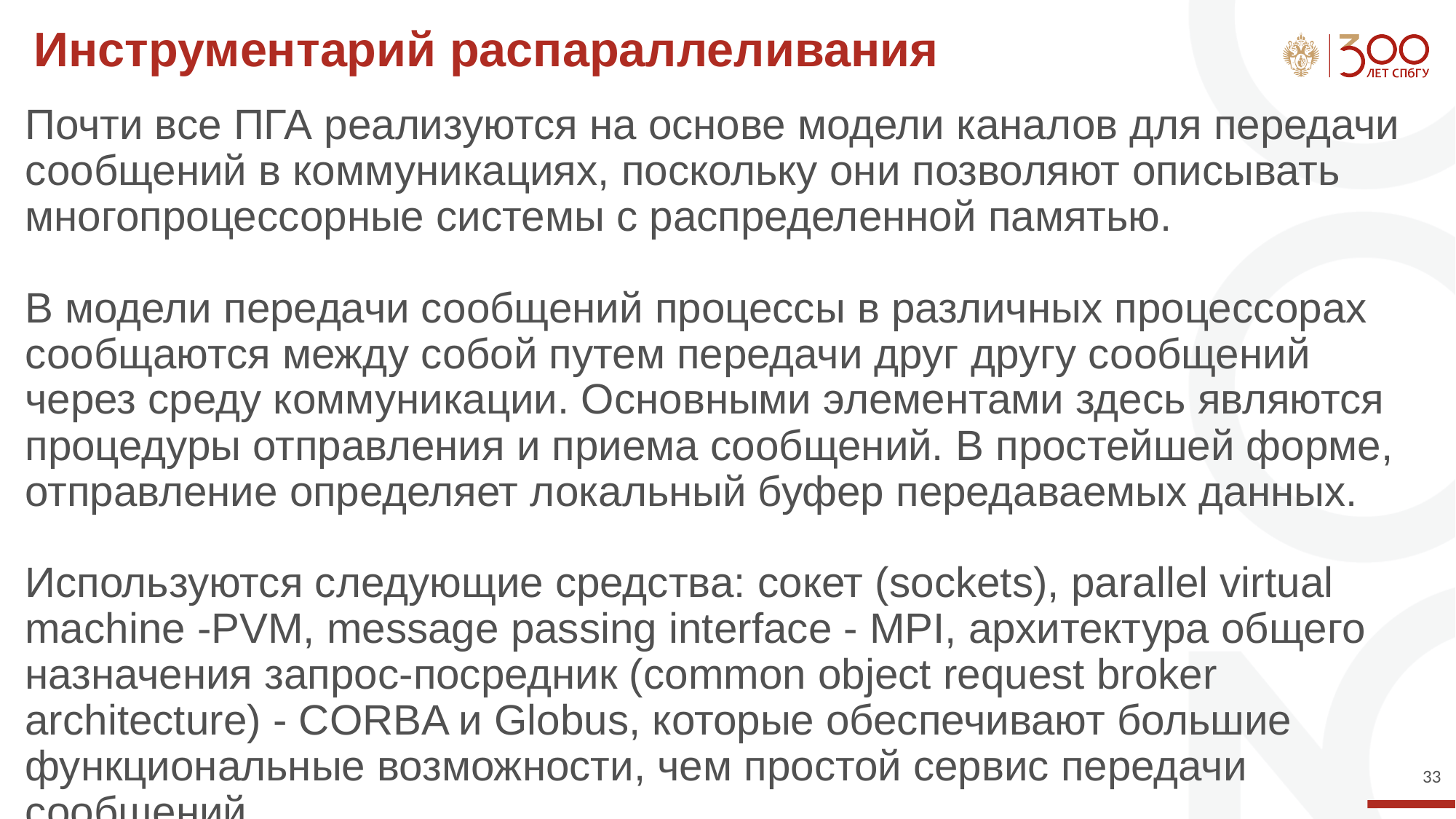

# Инструментарий распараллеливания

Почти все ПГА реализуются на основе модели каналов для передачи сообщений в коммуникациях, поскольку они позволяют описывать многопроцессорные системы с распределенной памятью.

В модели передачи сообщений процессы в различных процессорах сообщаются между собой путем передачи друг другу сообщений через среду коммуникации. Основными элементами здесь являются процедуры отправления и приема сообщений. В простейшей форме, отправление определяет локальный буфер передаваемых данных.

Используются следующие средства: сокет (sockets), parallel virtual machine -PVM, message passing interface - MPI, архитектура общего назначения запрос-посредник (common object request broker architecture) - CORBA и Globus, которые обеспечивают большие функциональные возможности, чем простой сервис передачи сообщений.

33